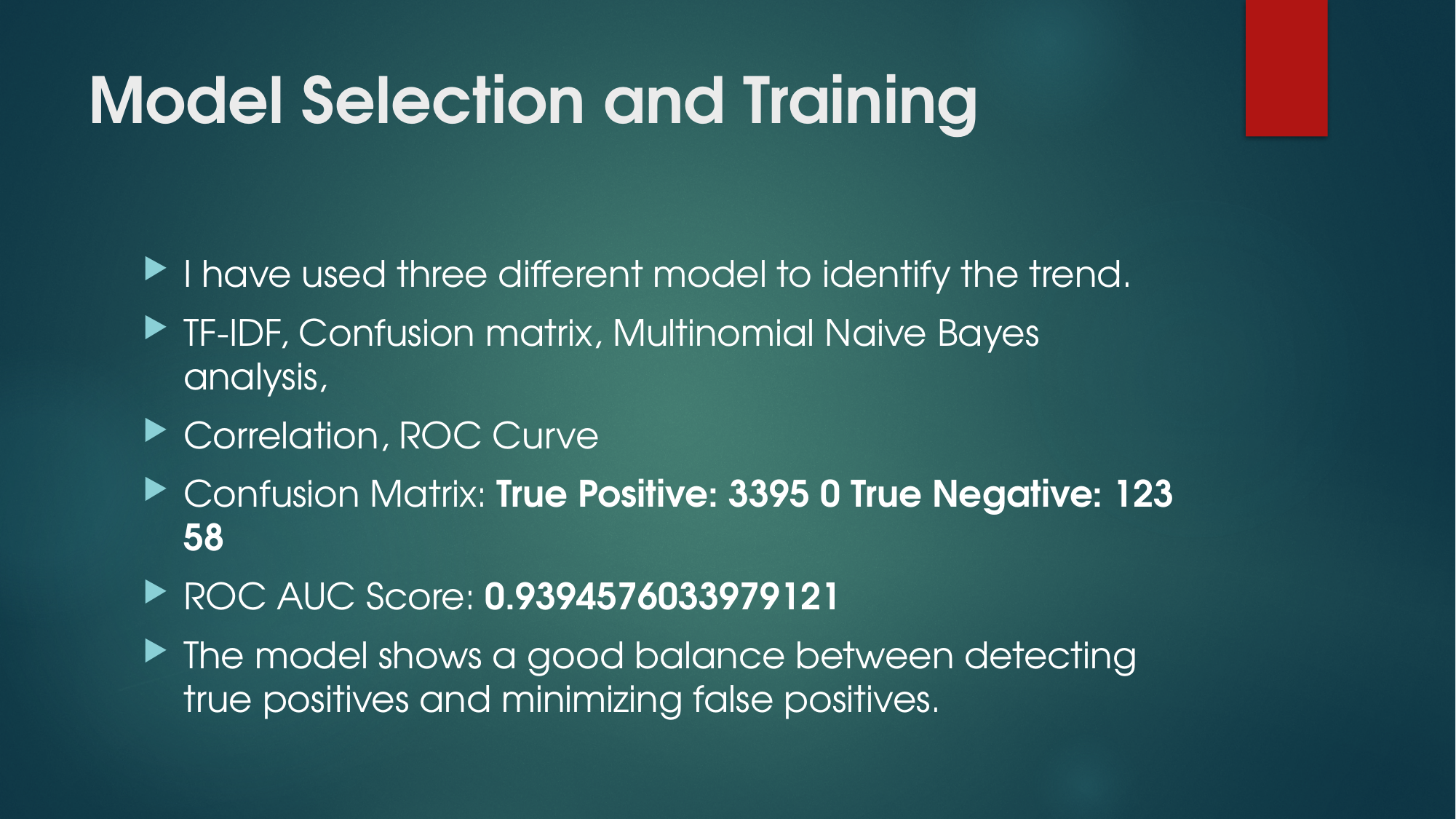

# Model Selection and Training
I have used three different model to identify the trend.
TF-IDF, Confusion matrix, Multinomial Naive Bayes analysis,
Correlation, ROC Curve
Confusion Matrix: True Positive: 3395 0 True Negative: 123 58
ROC AUC Score: 0.9394576033979121
The model shows a good balance between detecting true positives and minimizing false positives.